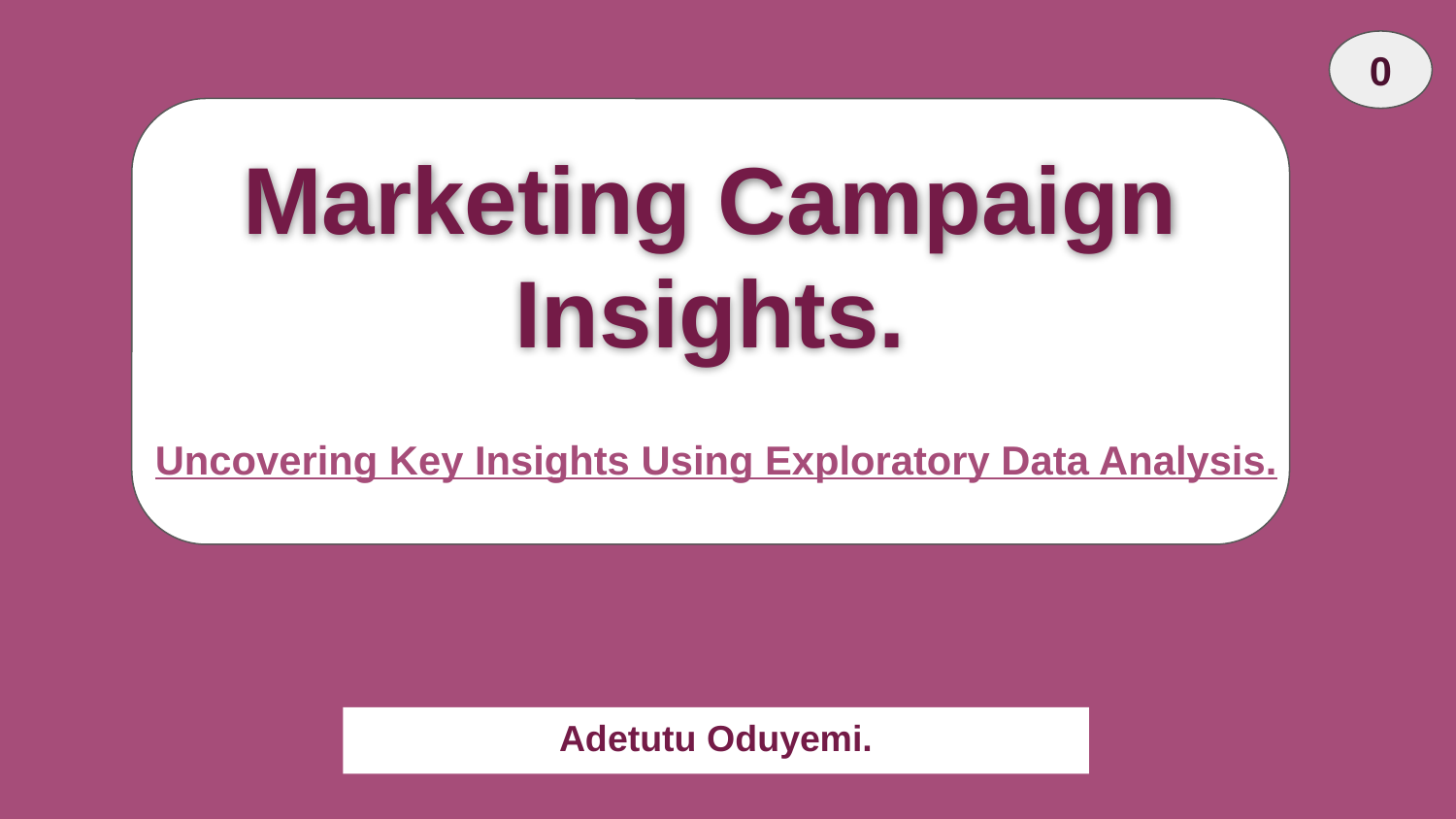

0

Marketing Campaign Insights.

Uncovering Key Insights Using Exploratory Data Analysis.
Adetutu Oduyemi.